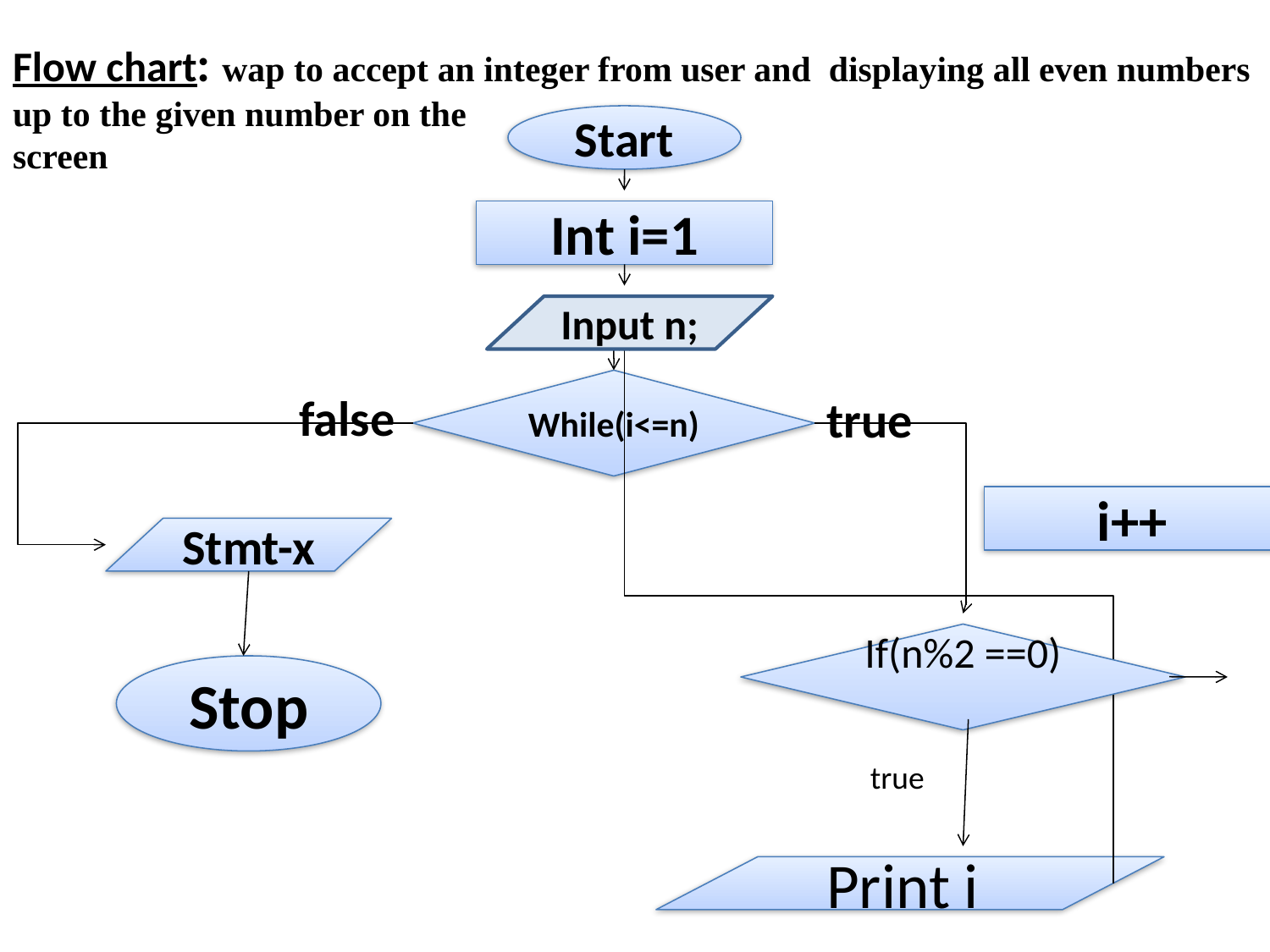

# Flow chart: wap to accept an integer from user and  displaying all even numbers up to the given number on the screen
Start
Int i=1
Input n;

While(i<=n)

false
true
i++
Stmt-x

If(n%2 ==0)

Stop
true
Print i